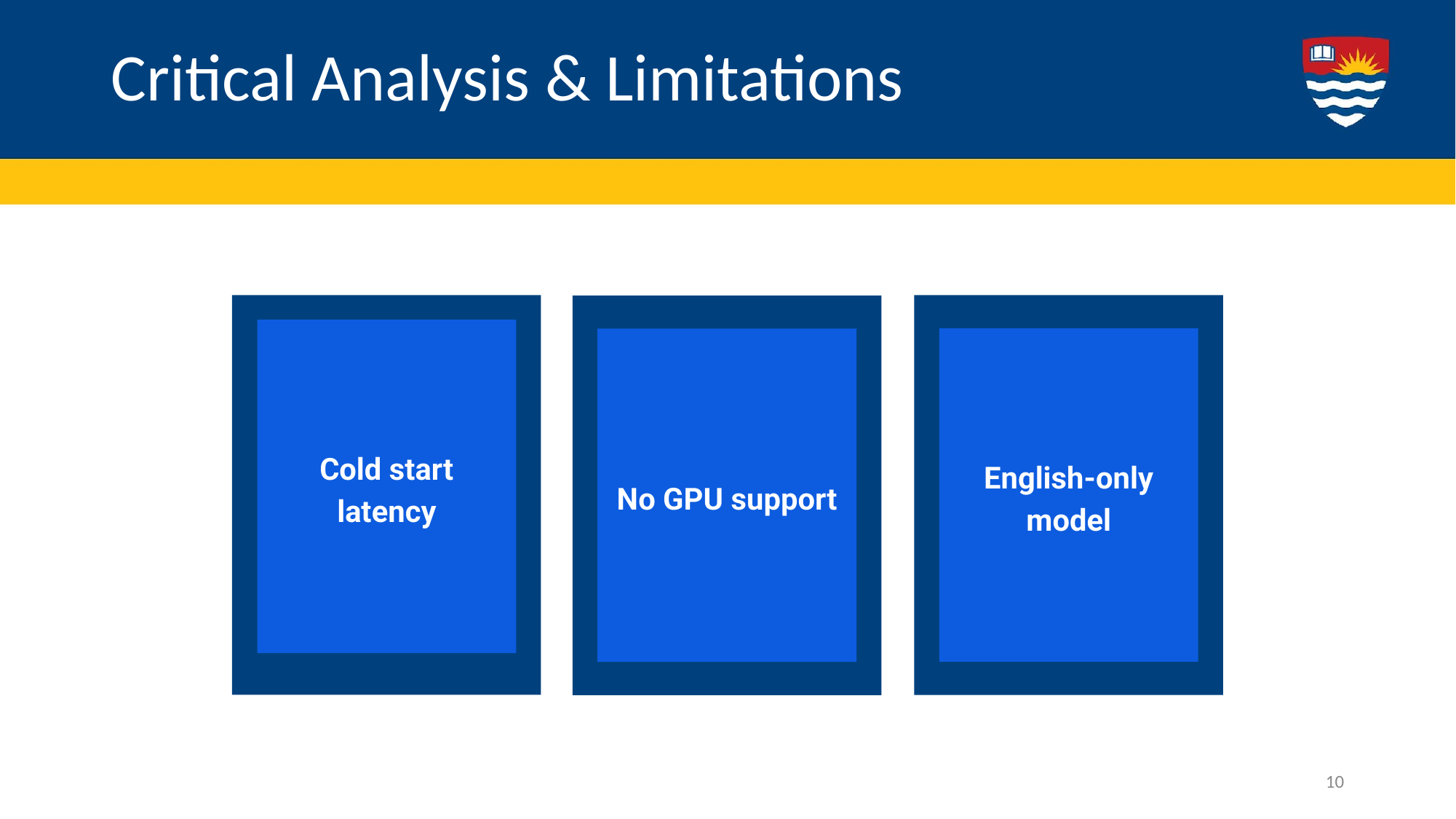

# Critical Analysis & Limitations

Cold start latency

English-only model

No GPU support
10